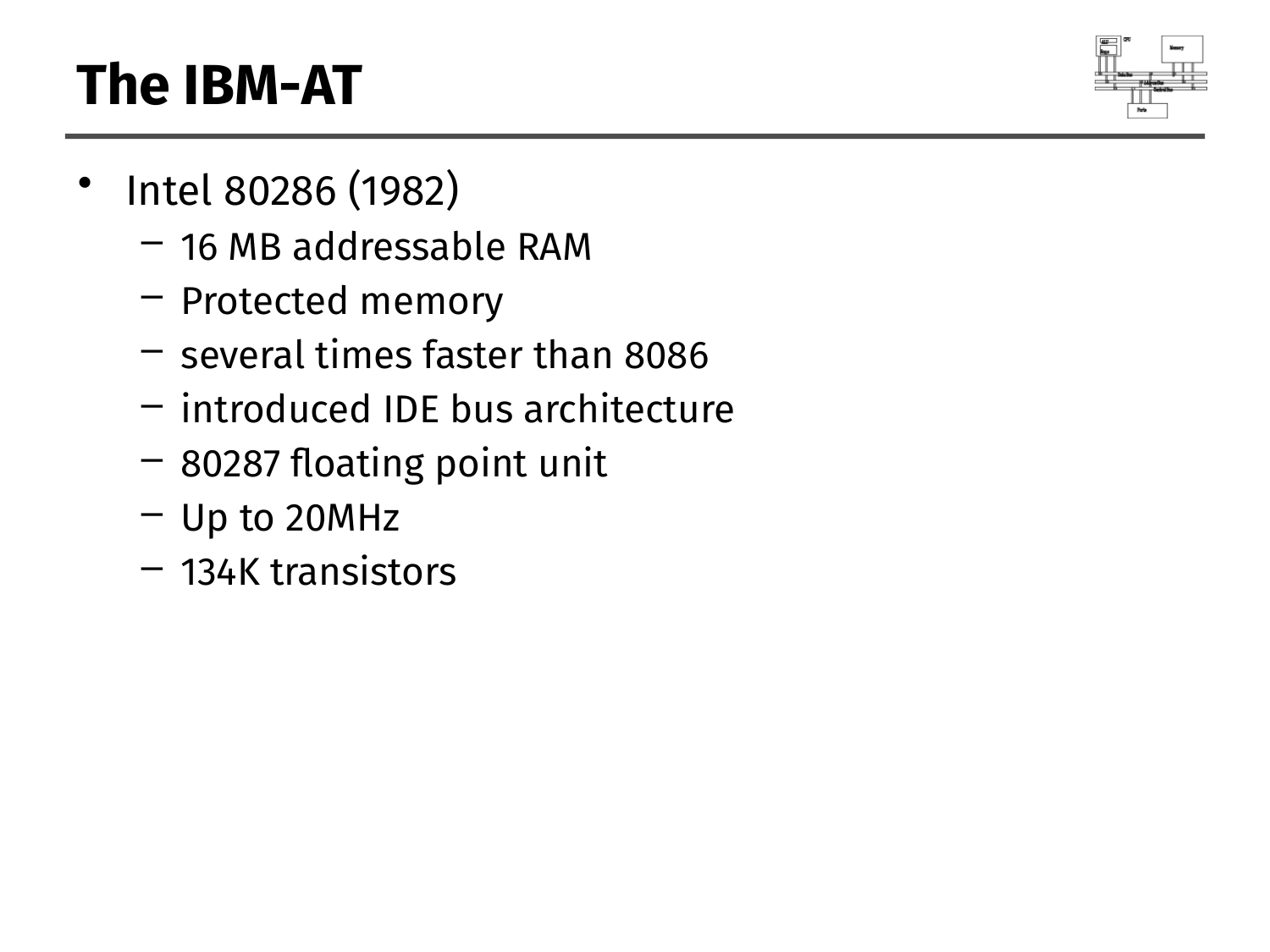

# The IBM-AT
Intel 80286 (1982)
16 MB addressable RAM
Protected memory
several times faster than 8086
introduced IDE bus architecture
80287 floating point unit
Up to 20MHz
134K transistors